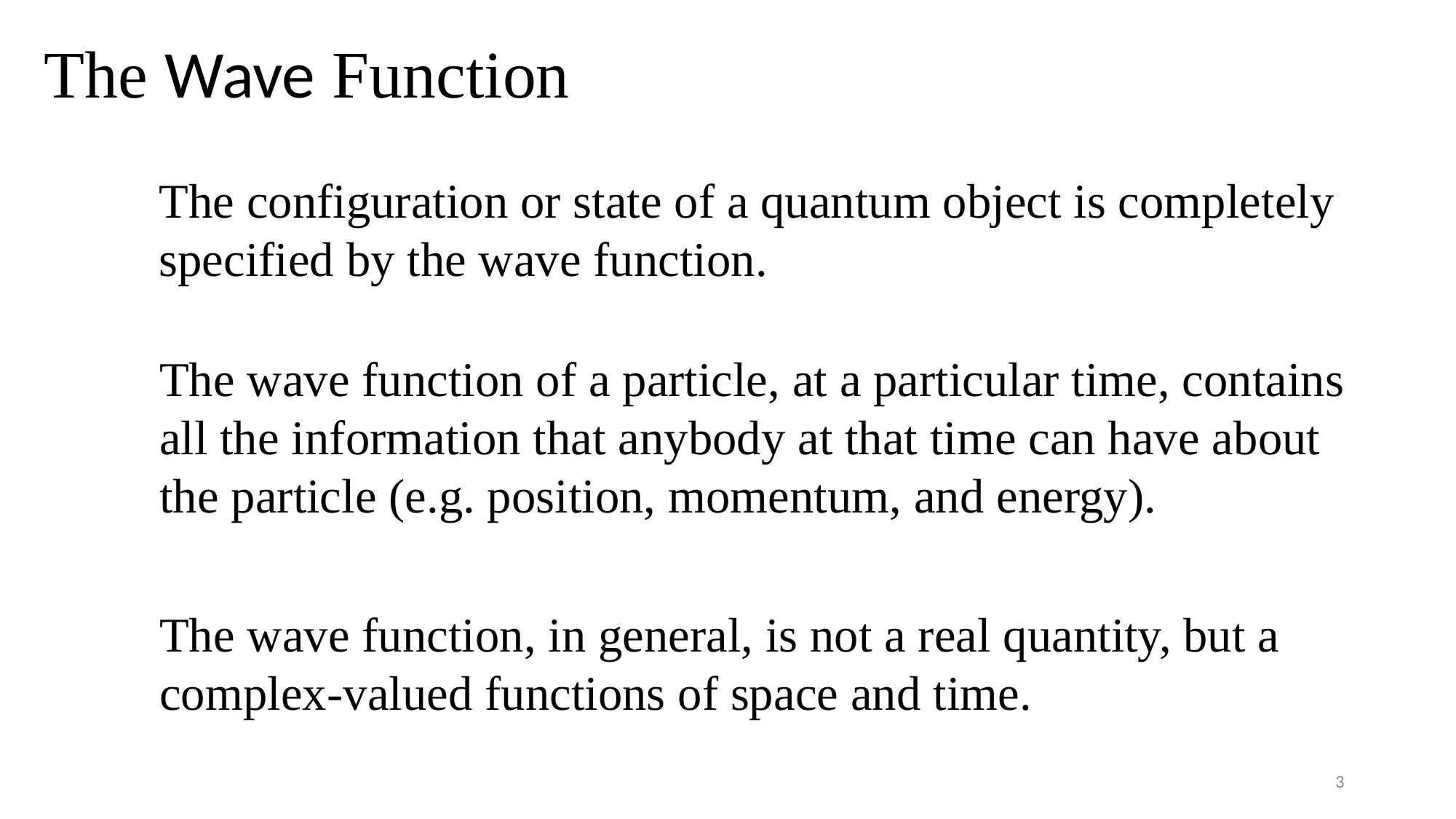

The Wave Function
The configuration or state of a quantum object is completely specified by the wave function.
The wave function of a particle, at a particular time, contains all the information that anybody at that time can have about the particle (e.g. position, momentum, and energy).
The wave function, in general, is not a real quantity, but a complex-valued functions of space and time.
3